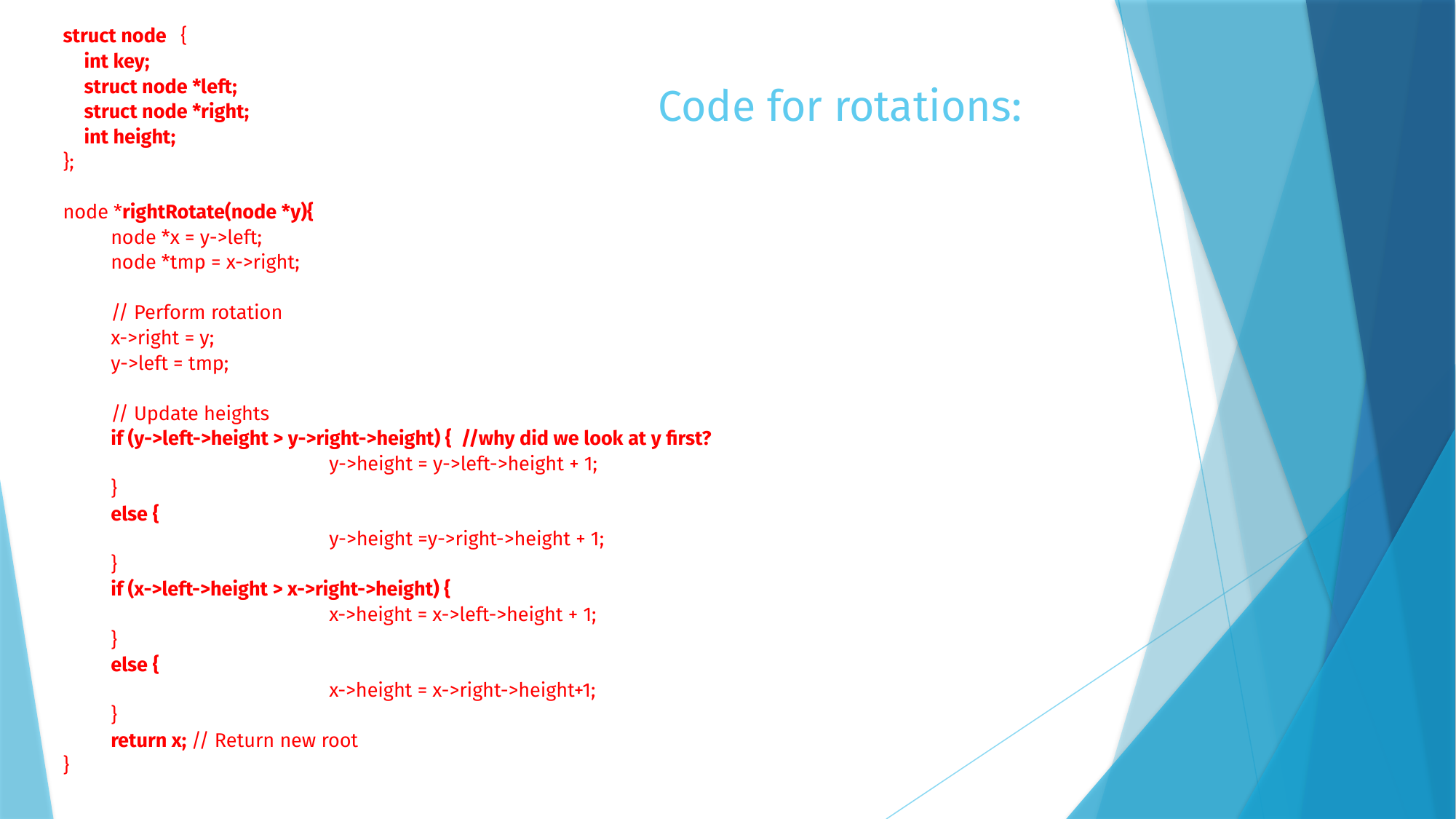

struct node   {
    int key;
    struct node *left;
    struct node *right;
    int height;
};

node *rightRotate(node *y){
node *x = y->left;
node *tmp = x->right;

// Perform rotation
x->right = y;
y->left = tmp;

// Update heights
if (y->left->height > y->right->height) {  //why did we look at y first?
		y->height = y->left->height + 1;
}
else {
		y->height =y->right->height + 1;
}
if (x->left->height > x->right->height) {
		x->height = x->left->height + 1;
}
else {
		x->height = x->right->height+1;
}
return x; // Return new root
}
# Code for rotations: